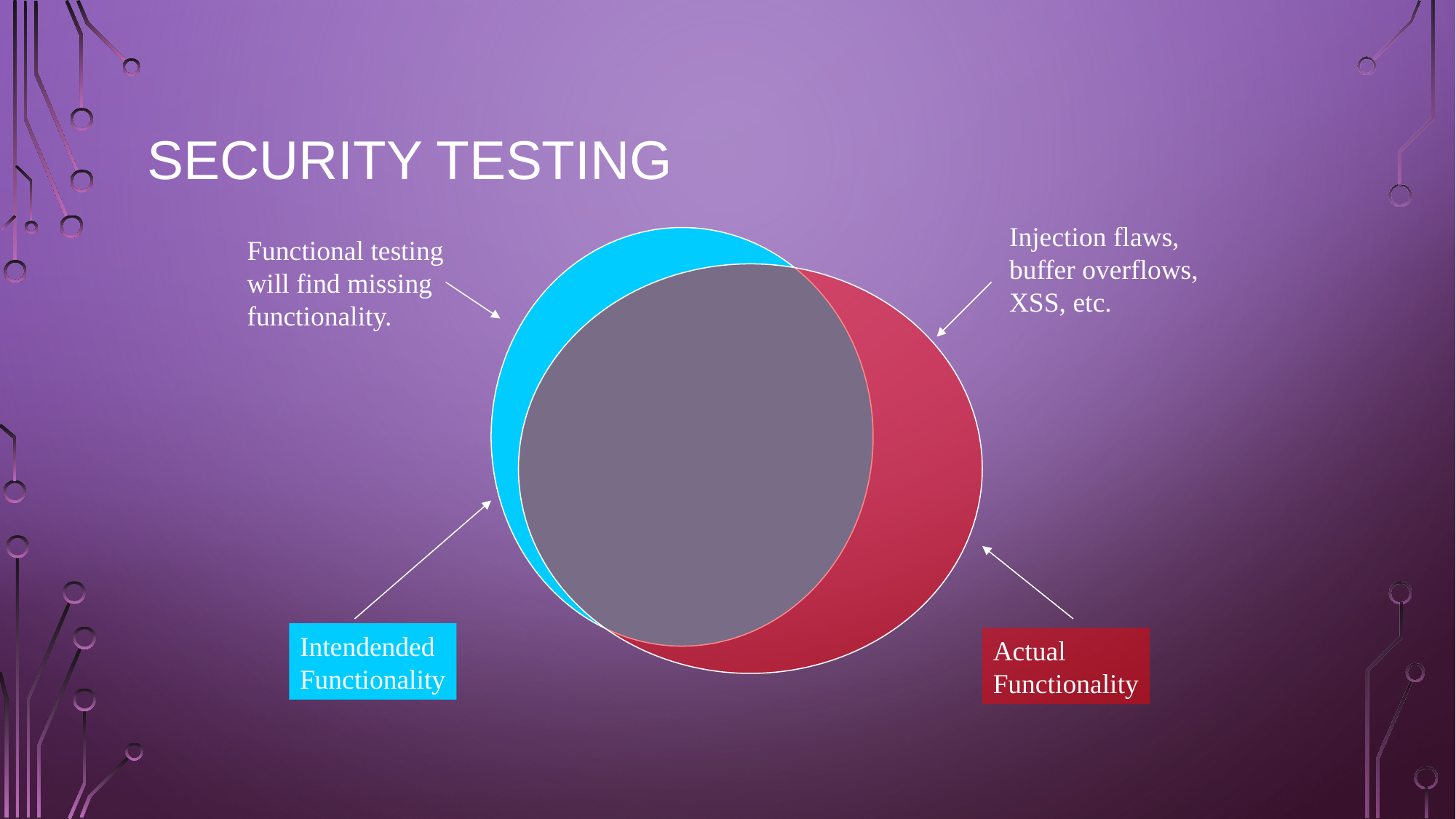

# Security Testing
Injection flaws, buffer overflows, XSS, etc.
Functional testing will find missing functionality.

Intendended
Functionality
Actual
Functionality